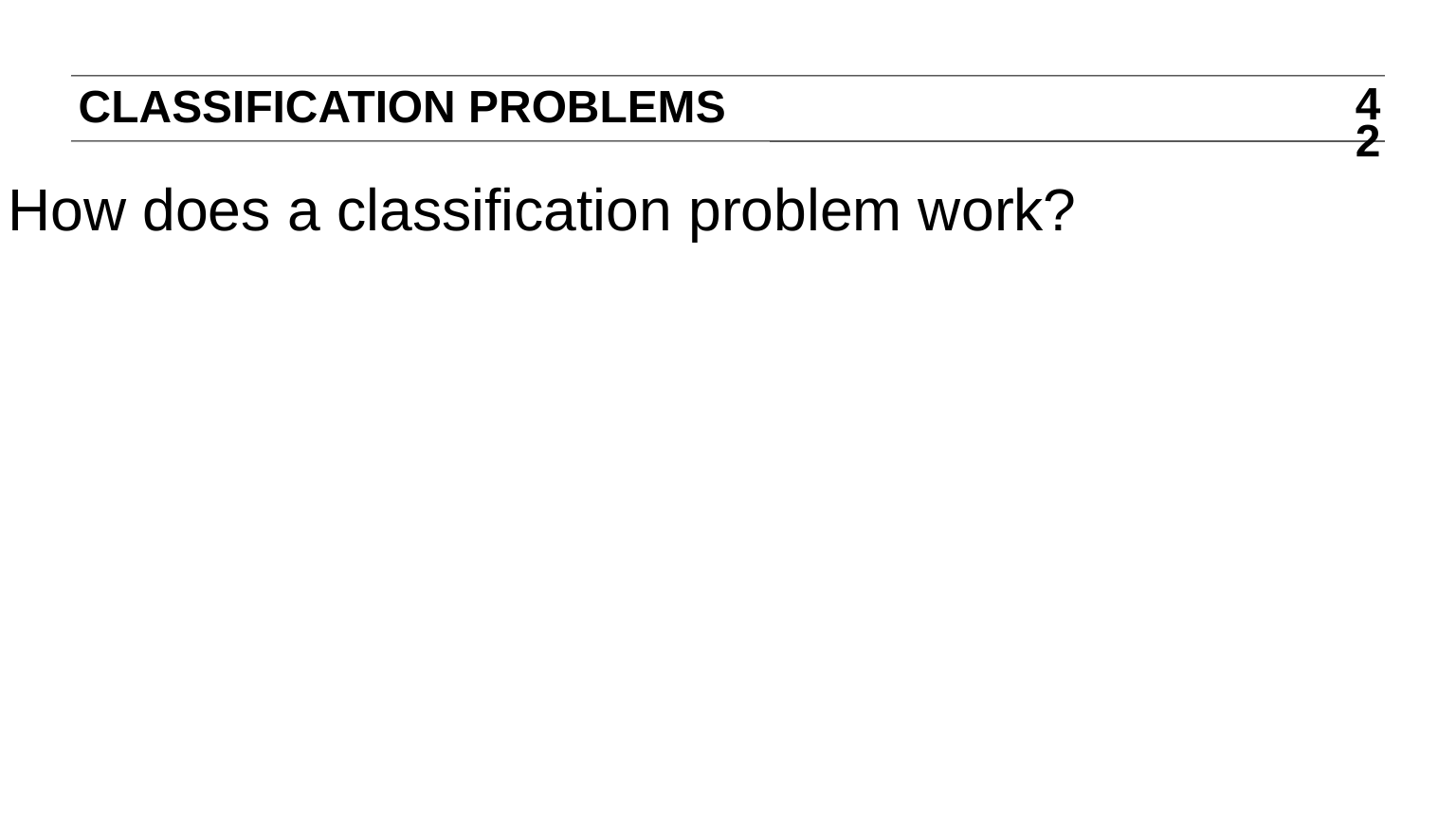

Classification problems
42
Q: How does a classification problem work?